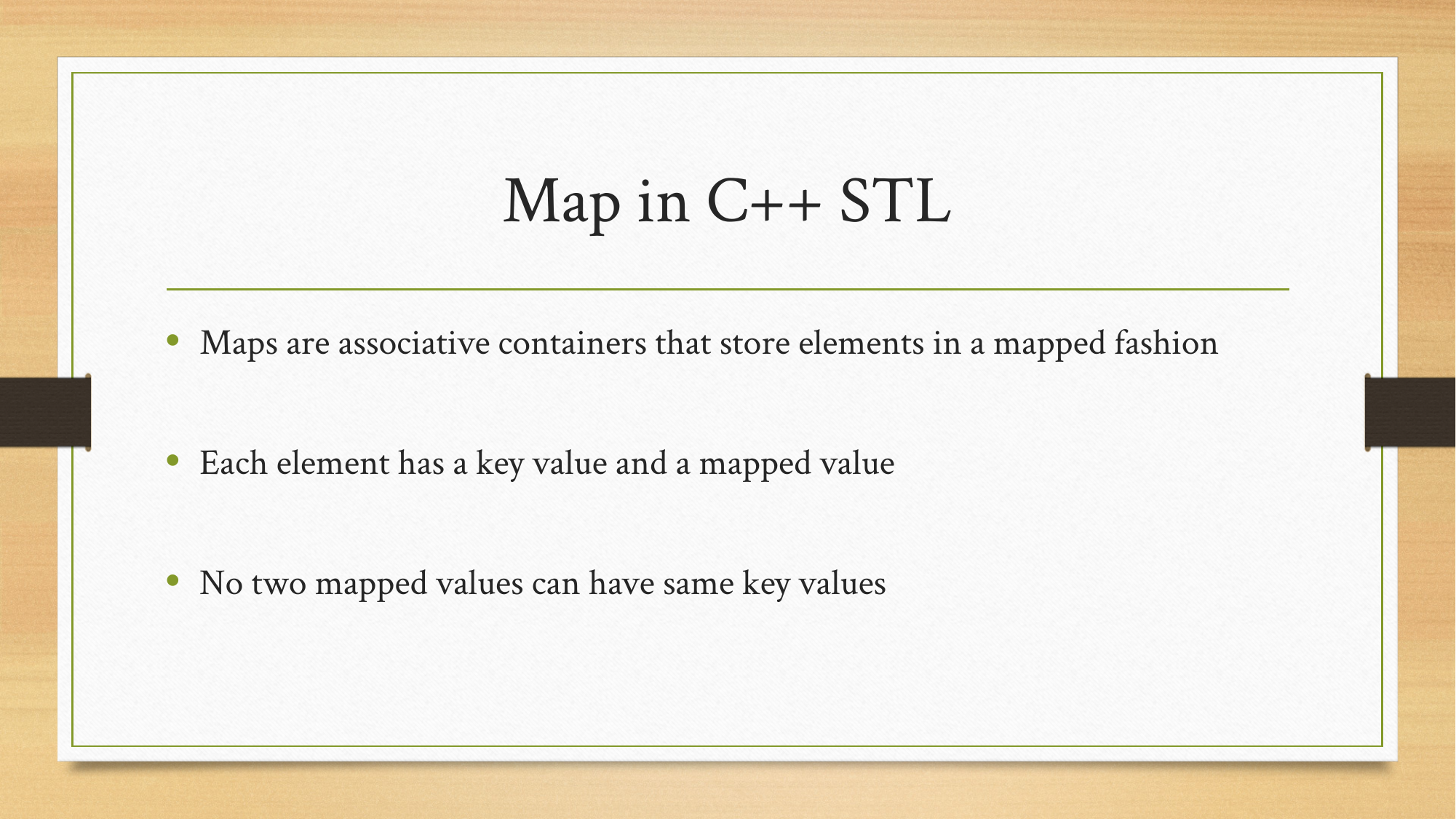

# Map in C++ STL
Maps are associative containers that store elements in a mapped fashion

Each element has a key value and a mapped value

No two mapped values can have same key values